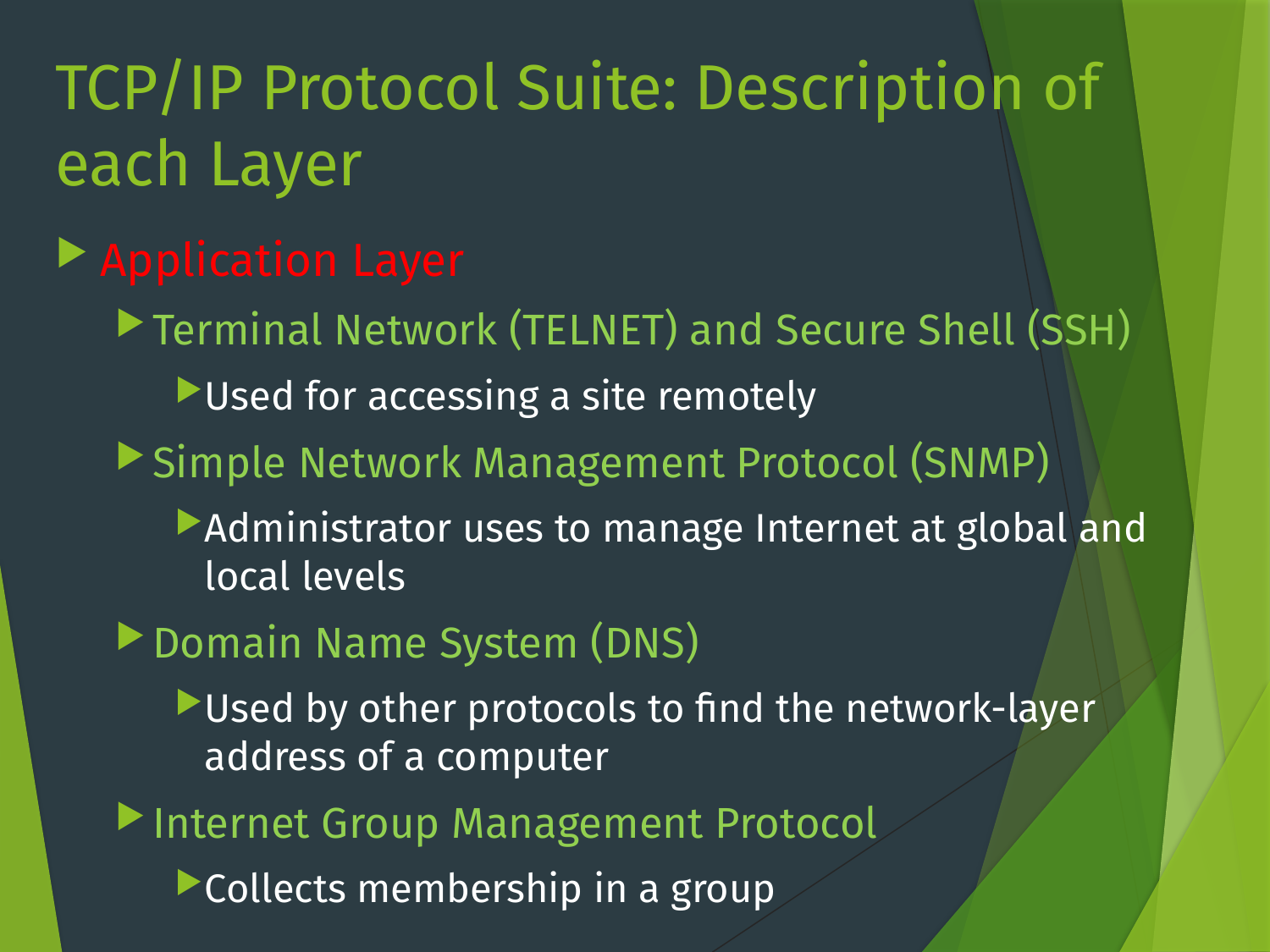

# TCP/IP Protocol Suite: Description of each Layer
Application Layer
Terminal Network (TELNET) and Secure Shell (SSH)
Used for accessing a site remotely
Simple Network Management Protocol (SNMP)
Administrator uses to manage Internet at global and local levels
Domain Name System (DNS)
Used by other protocols to find the network-layer address of a computer
Internet Group Management Protocol
Collects membership in a group